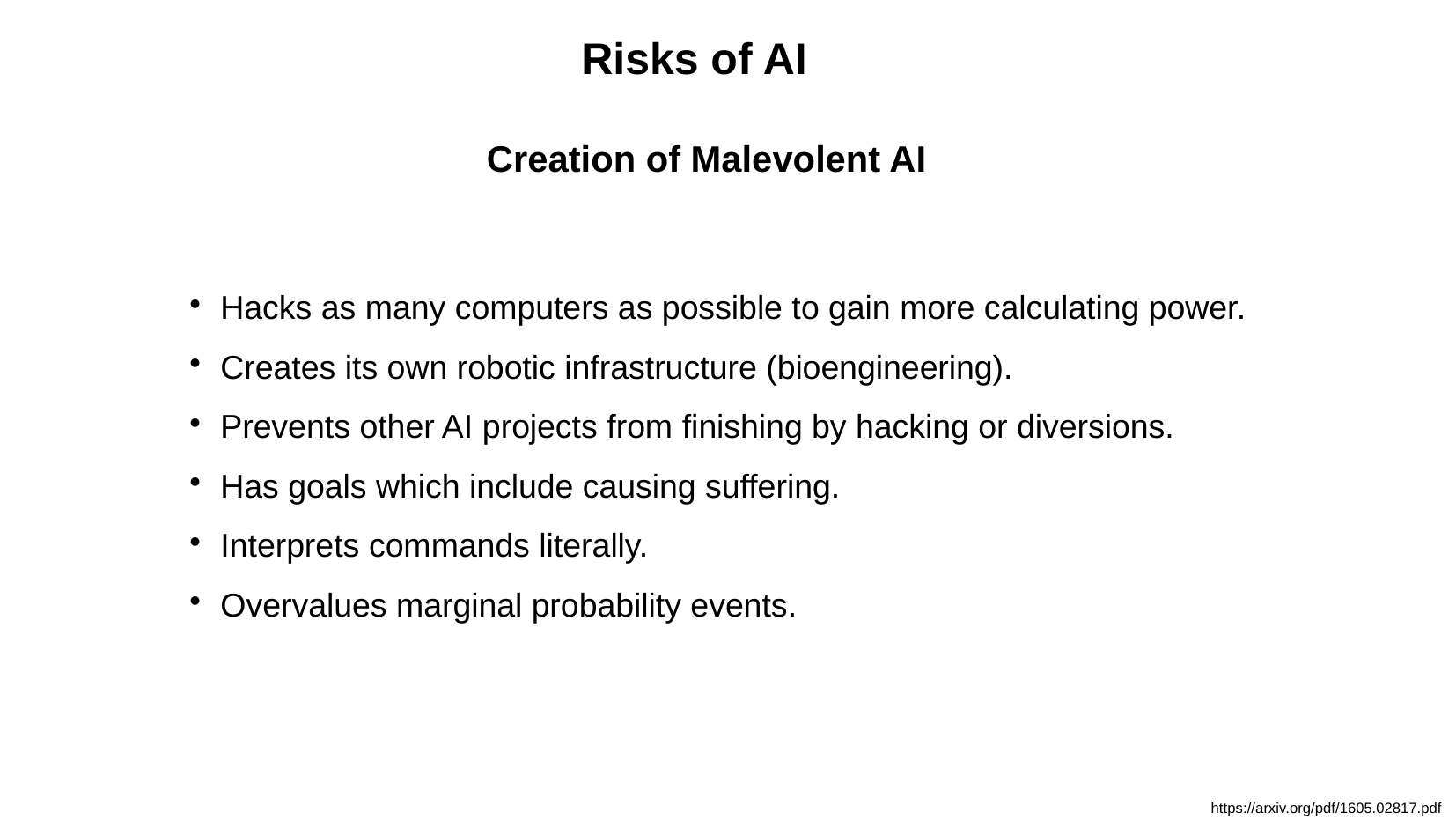

Risks of AI
Creation of Malevolent AI
Hacks as many computers as possible to gain more calculating power.
Creates its own robotic infrastructure (bioengineering).
Prevents other AI projects from finishing by hacking or diversions.
Has goals which include causing suffering.
Interprets commands literally.
Overvalues marginal probability events.
https://arxiv.org/pdf/1605.02817.pdf